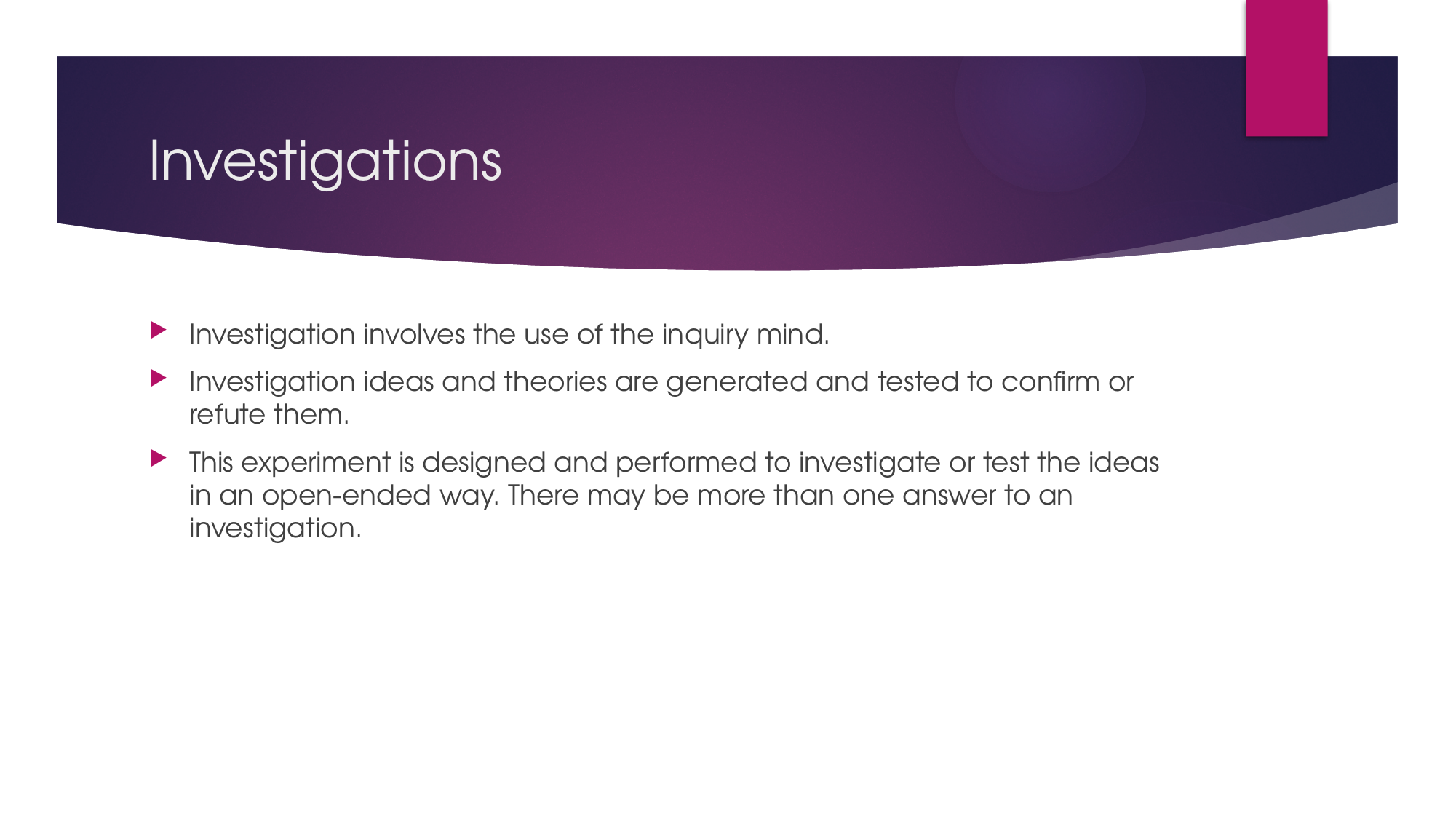

# Investigations
Investigation involves the use of the inquiry mind.
Investigation ideas and theories are generated and tested to confirm or refute them.
This experiment is designed and performed to investigate or test the ideas in an open-ended way. There may be more than one answer to an investigation.